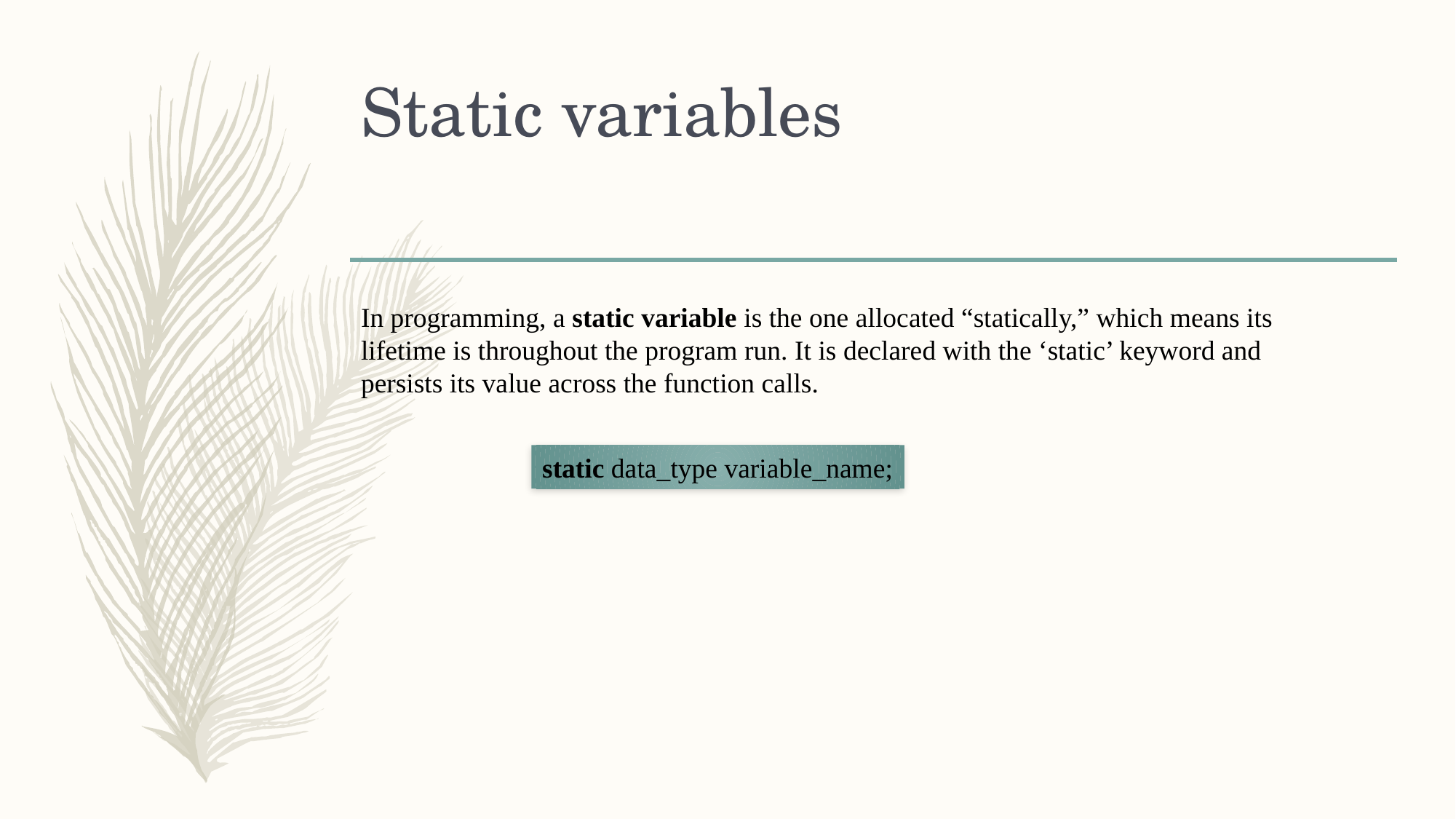

# Static variables
In programming, a static variable is the one allocated “statically,” which means its lifetime is throughout the program run. It is declared with the ‘static’ keyword and persists its value across the function calls.
static data_type variable_name;